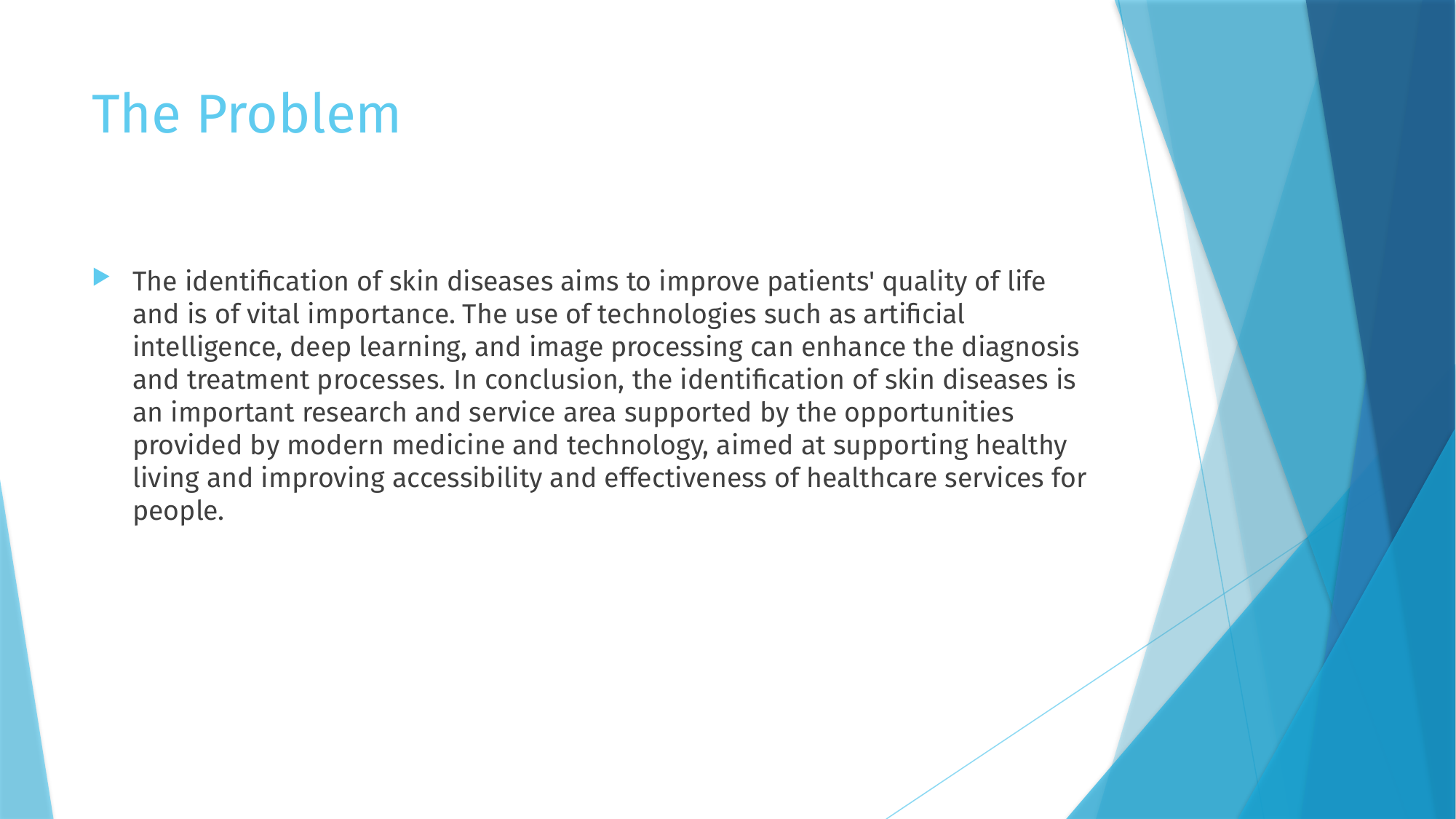

# The Problem
The identification of skin diseases aims to improve patients' quality of life and is of vital importance. The use of technologies such as artificial intelligence, deep learning, and image processing can enhance the diagnosis and treatment processes. In conclusion, the identification of skin diseases is an important research and service area supported by the opportunities provided by modern medicine and technology, aimed at supporting healthy living and improving accessibility and effectiveness of healthcare services for people.